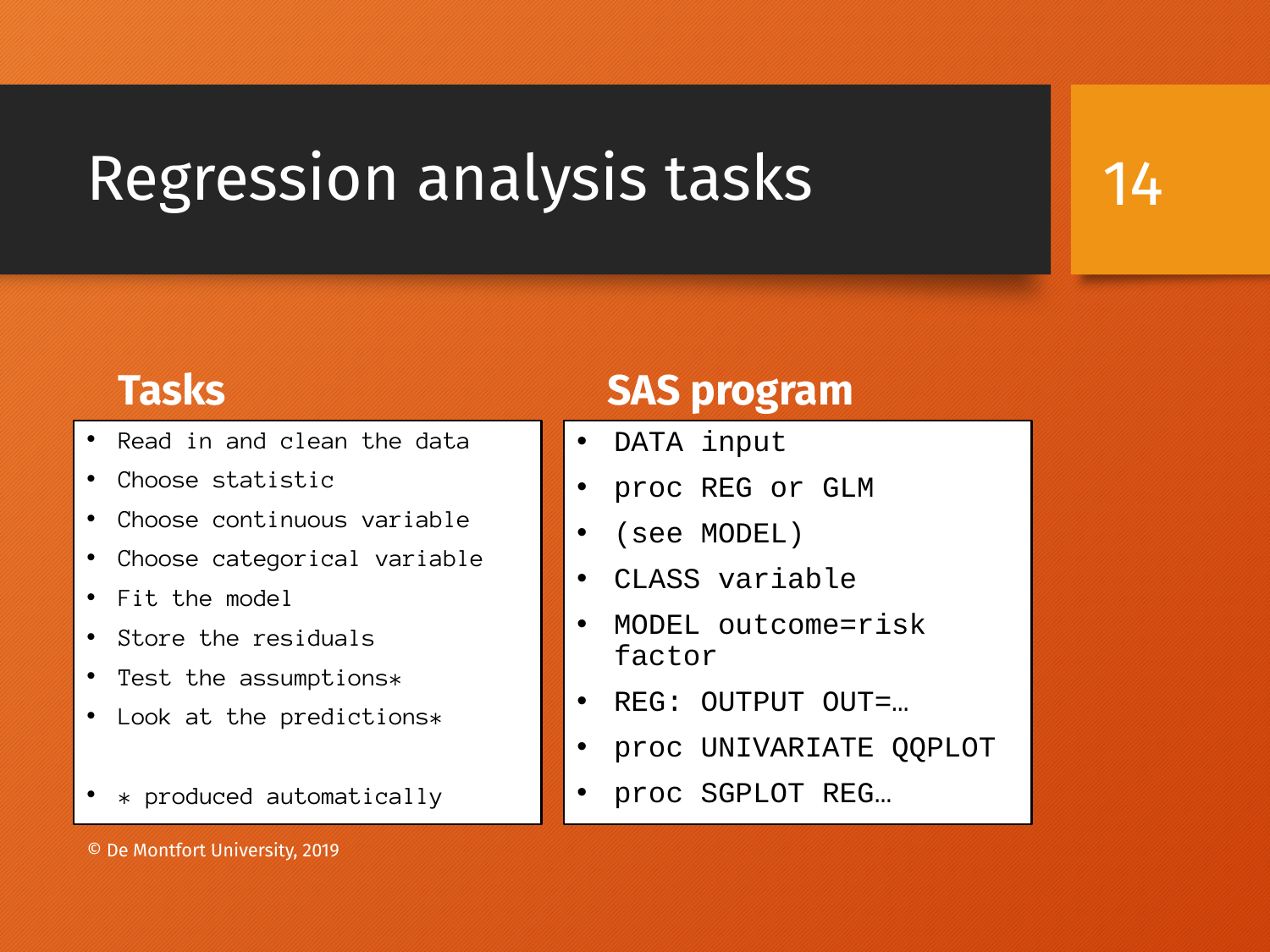

14
# Regression analysis tasks
SAS program
Tasks
Read in and clean the data
Choose statistic
Choose continuous variable
Choose categorical variable
Fit the model
Store the residuals
Test the assumptions*
Look at the predictions*

* produced automatically
DATA input
proc REG or GLM
(see MODEL)
CLASS variable
MODEL outcome=risk factor
REG: OUTPUT OUT=…
proc UNIVARIATE QQPLOT
proc SGPLOT REG…
© De Montfort University, 2019